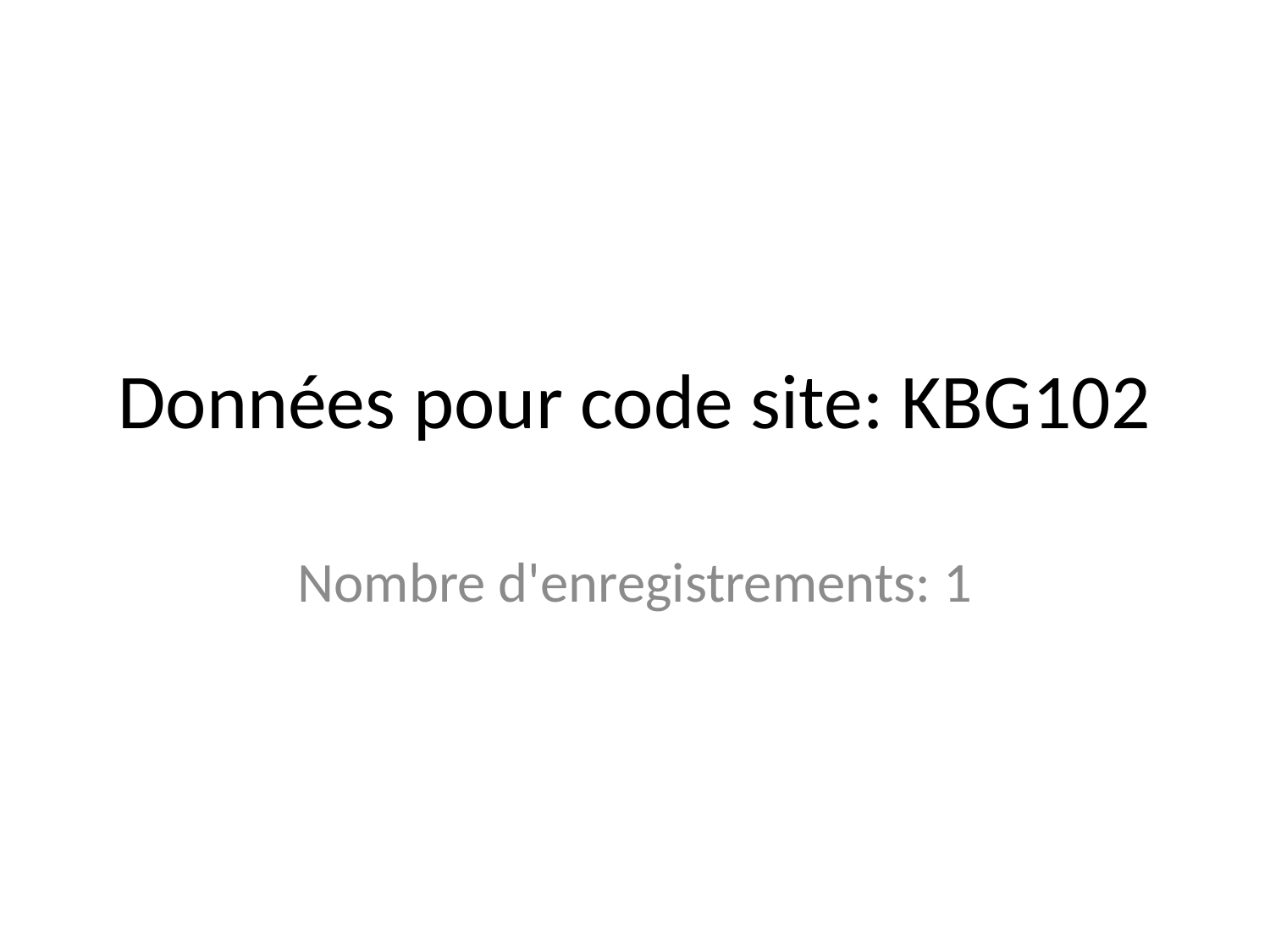

# Données pour code site: KBG102
Nombre d'enregistrements: 1